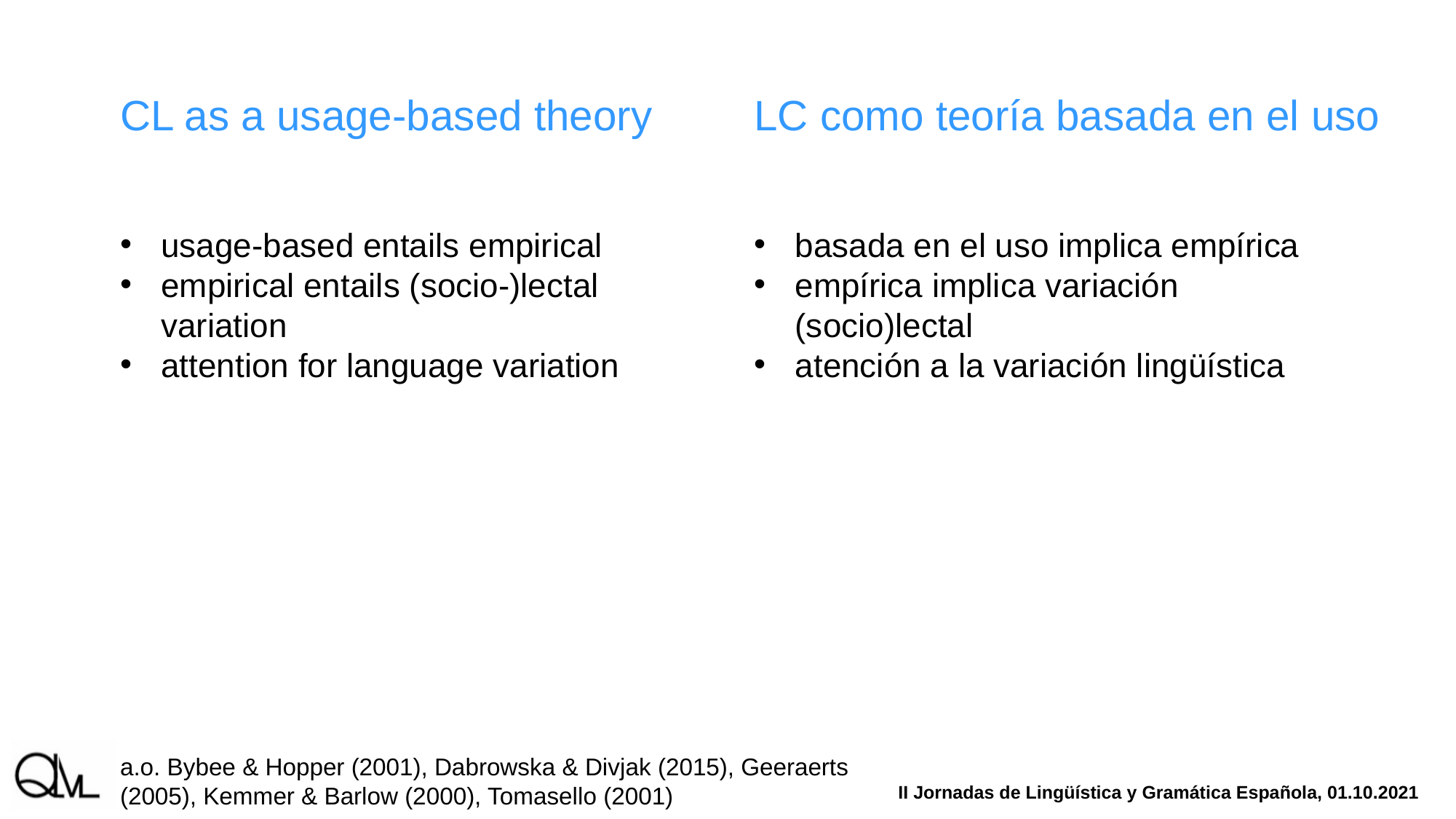

# CL as a usage-based theory
LC como teoría basada en el uso
usage-based entails empirical
empirical entails (socio-)lectal variation
attention for language variation
basada en el uso implica empírica
empírica implica variación (socio)lectal
atención a la variación lingüística
a.o. Bybee & Hopper (2001), Dabrowska & Divjak (2015), Geeraerts (2005), Kemmer & Barlow (2000), Tomasello (2001)
II Jornadas de Lingüística y Gramática Española, 01.10.2021